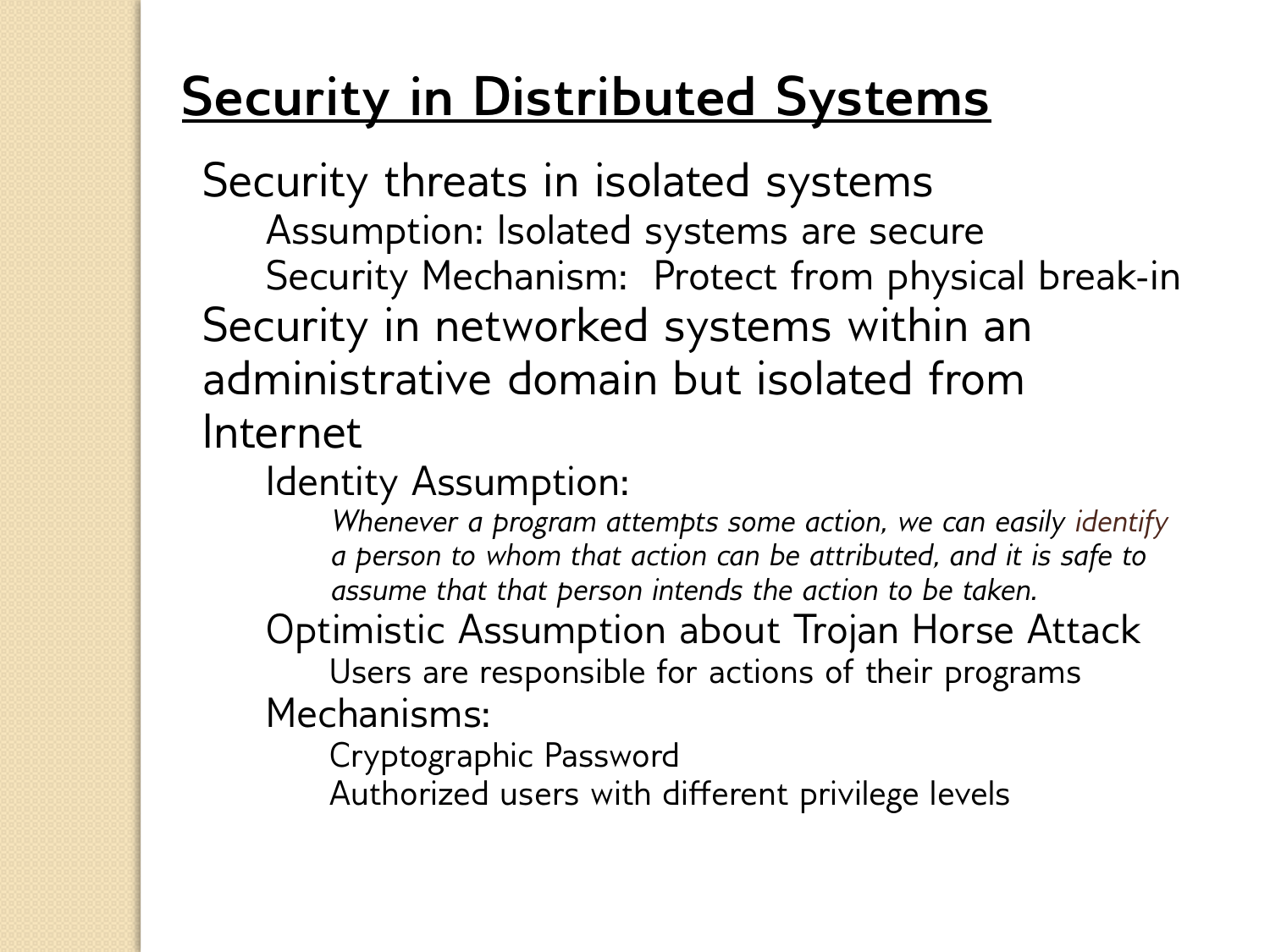

Security in Distributed Systems
Security threats in isolated systems
Assumption: Isolated systems are secure
Security Mechanism:  Protect from physical break-in
Security in networked systems within an administrative domain but isolated from Internet
Identity Assumption:
Whenever a program attempts some action, we can easily identify a person to whom that action can be attributed, and it is safe to assume that that person intends the action to be taken.
Optimistic Assumption about Trojan Horse Attack
Users are responsible for actions of their programs
Mechanisms:
Cryptographic Password
Authorized users with different privilege levels